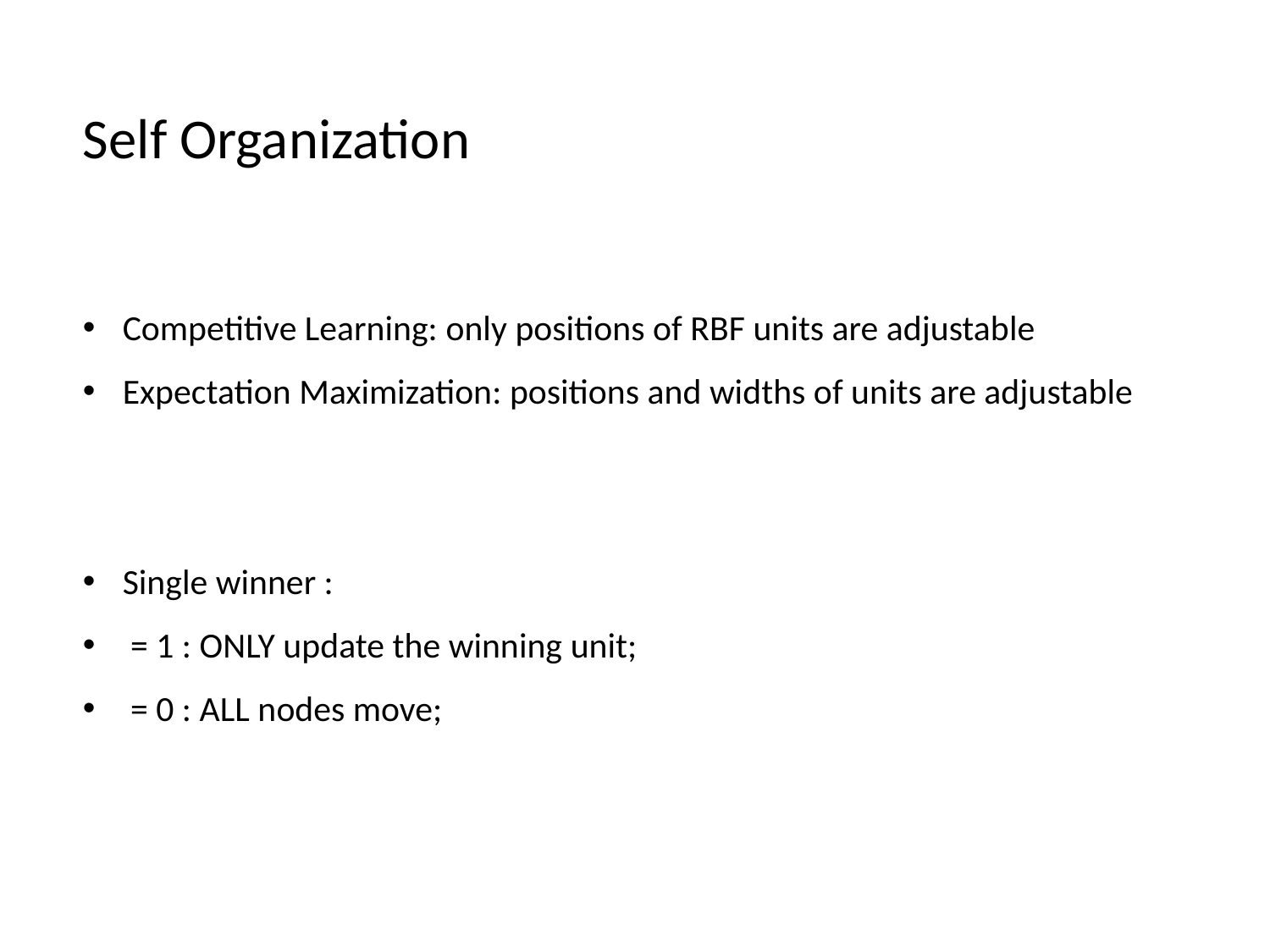

Self Organization

Competitive Learning: only positions of RBF units are adjustable
Expectation Maximization: positions and widths of units are adjustable

Single winner :
 = 1 : ONLY update the winning unit;
 = 0 : ALL nodes move;